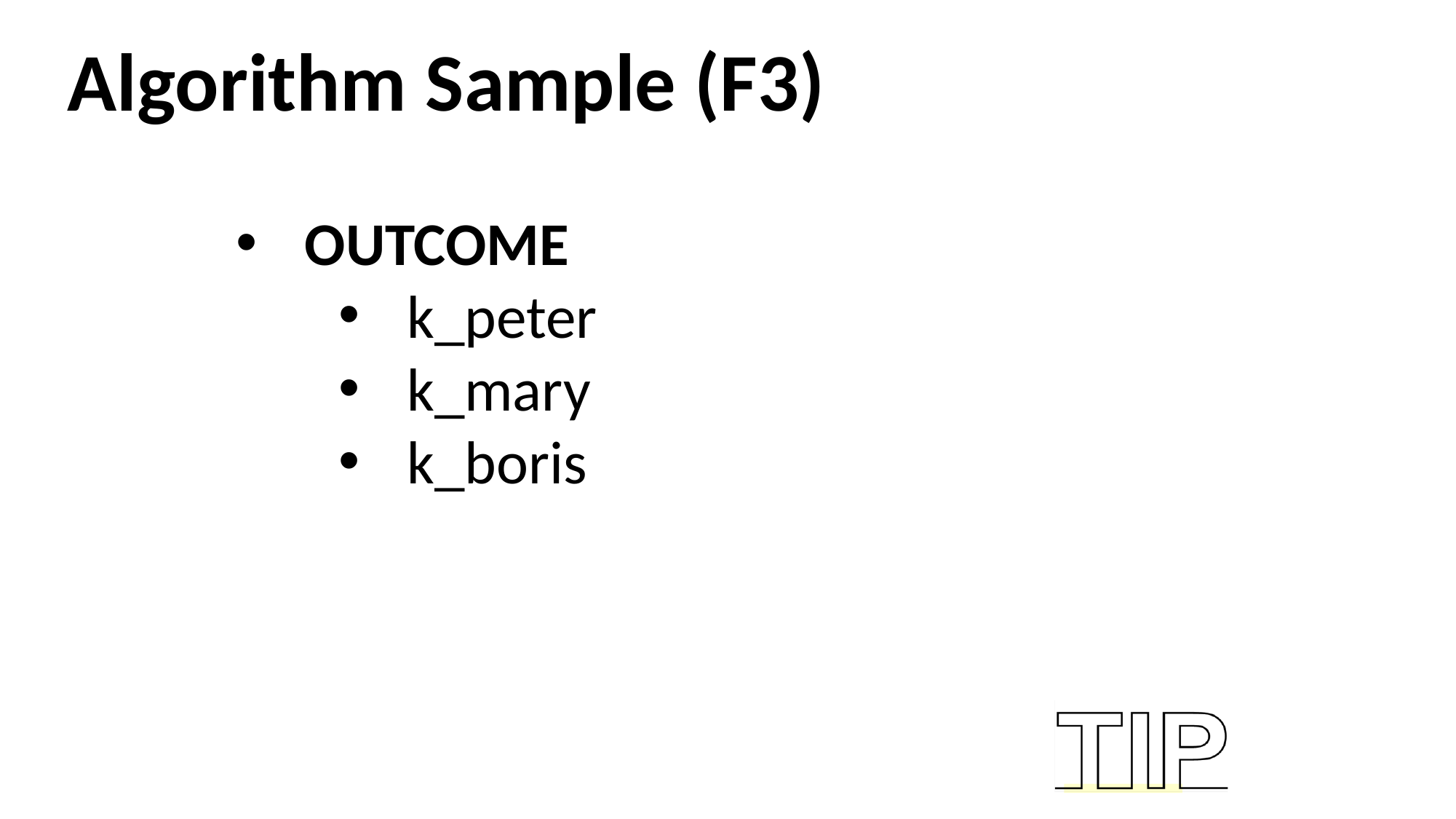

Algorithm Sample (F3)
OUTCOME
k_peter
k_mary
k_boris